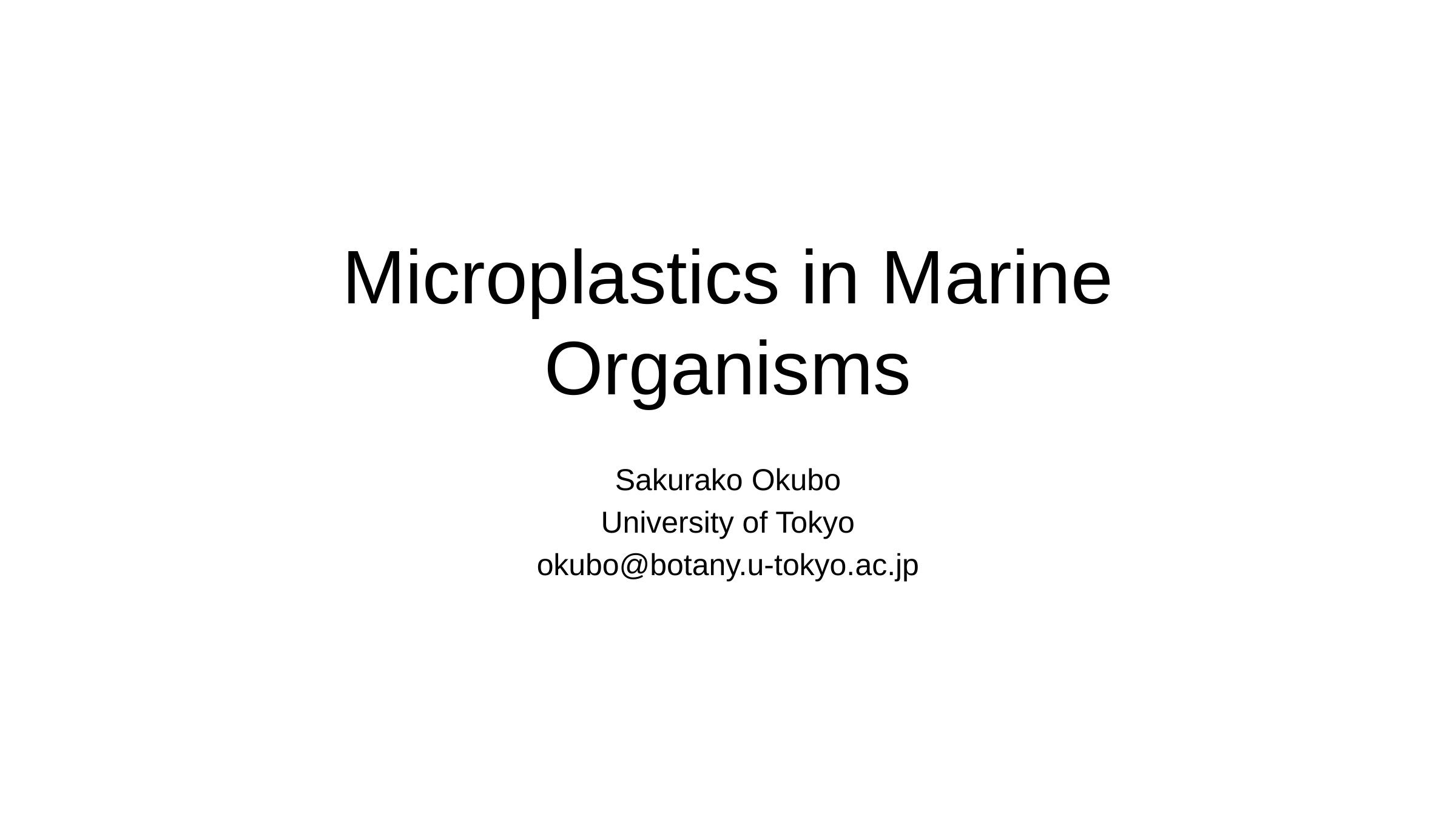

# Microplastics in Marine Organisms
Sakurako Okubo
University of Tokyo
okubo@botany.u-tokyo.ac.jp